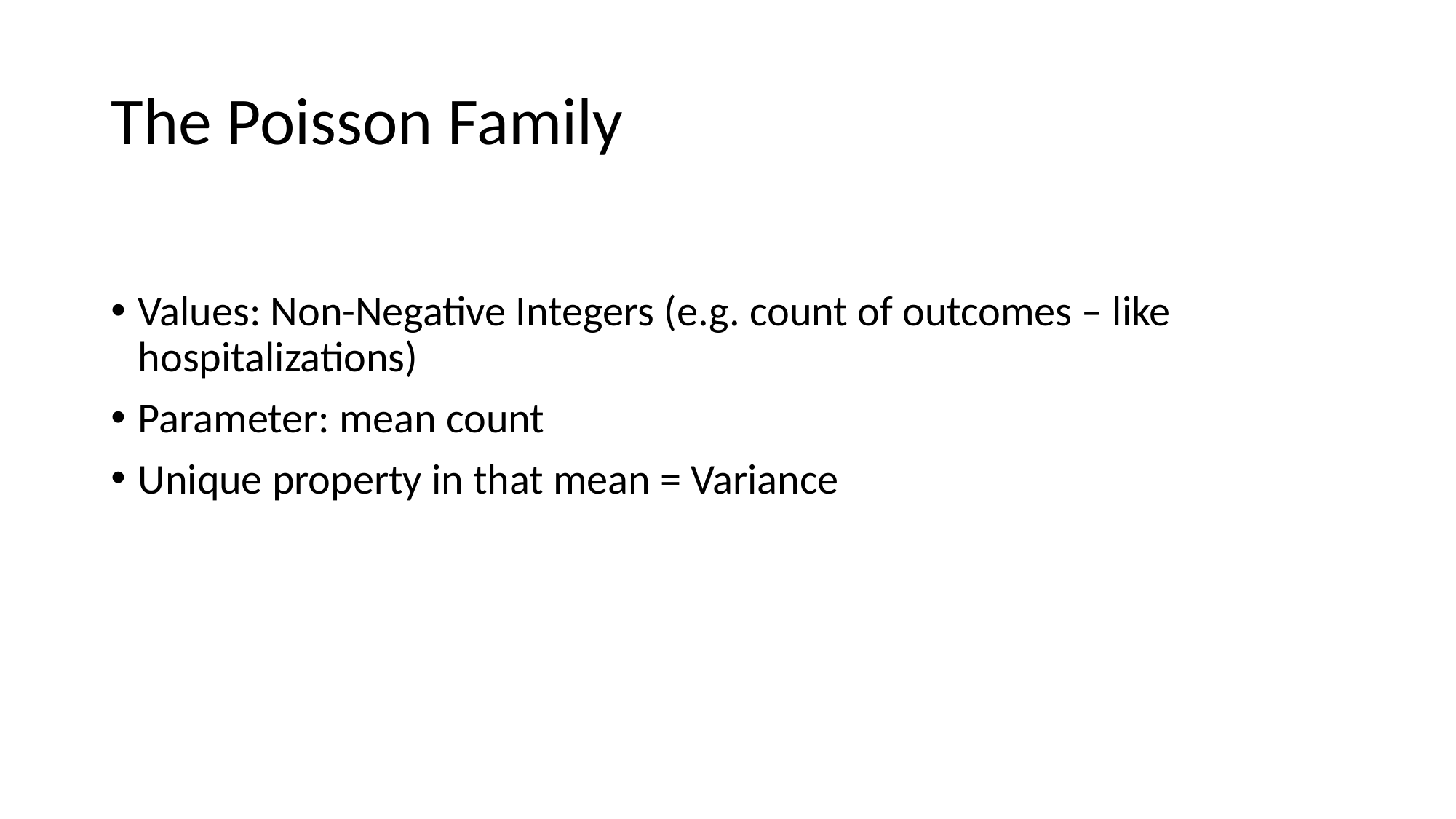

# The Poisson Family

Values: Non-Negative Integers (e.g. count of outcomes – like hospitalizations)
Parameter: mean count
Unique property in that mean = Variance